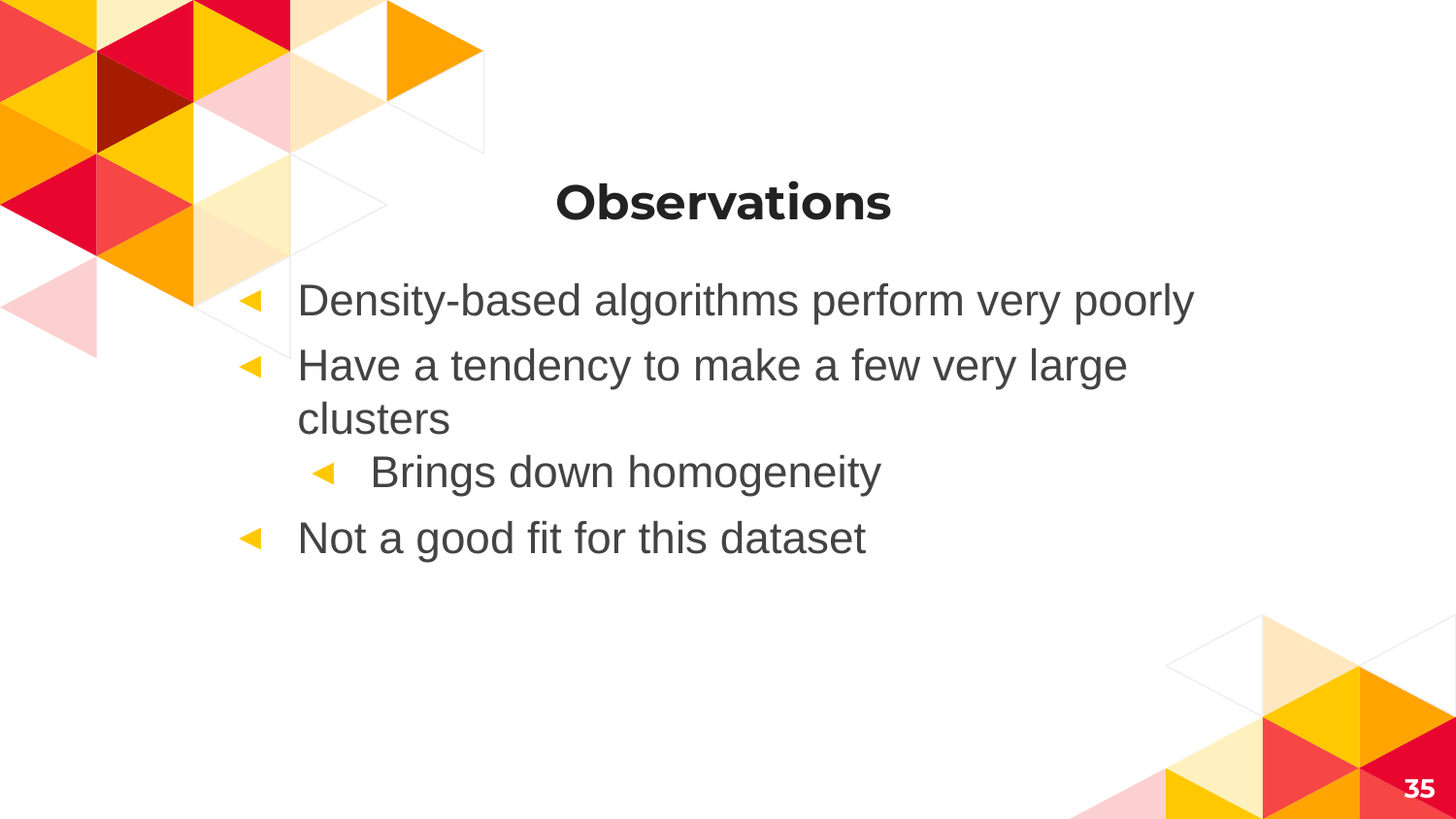

# Observations
Density-based algorithms perform very poorly
Have a tendency to make a few very large clusters
Brings down homogeneity
Not a good fit for this dataset
35